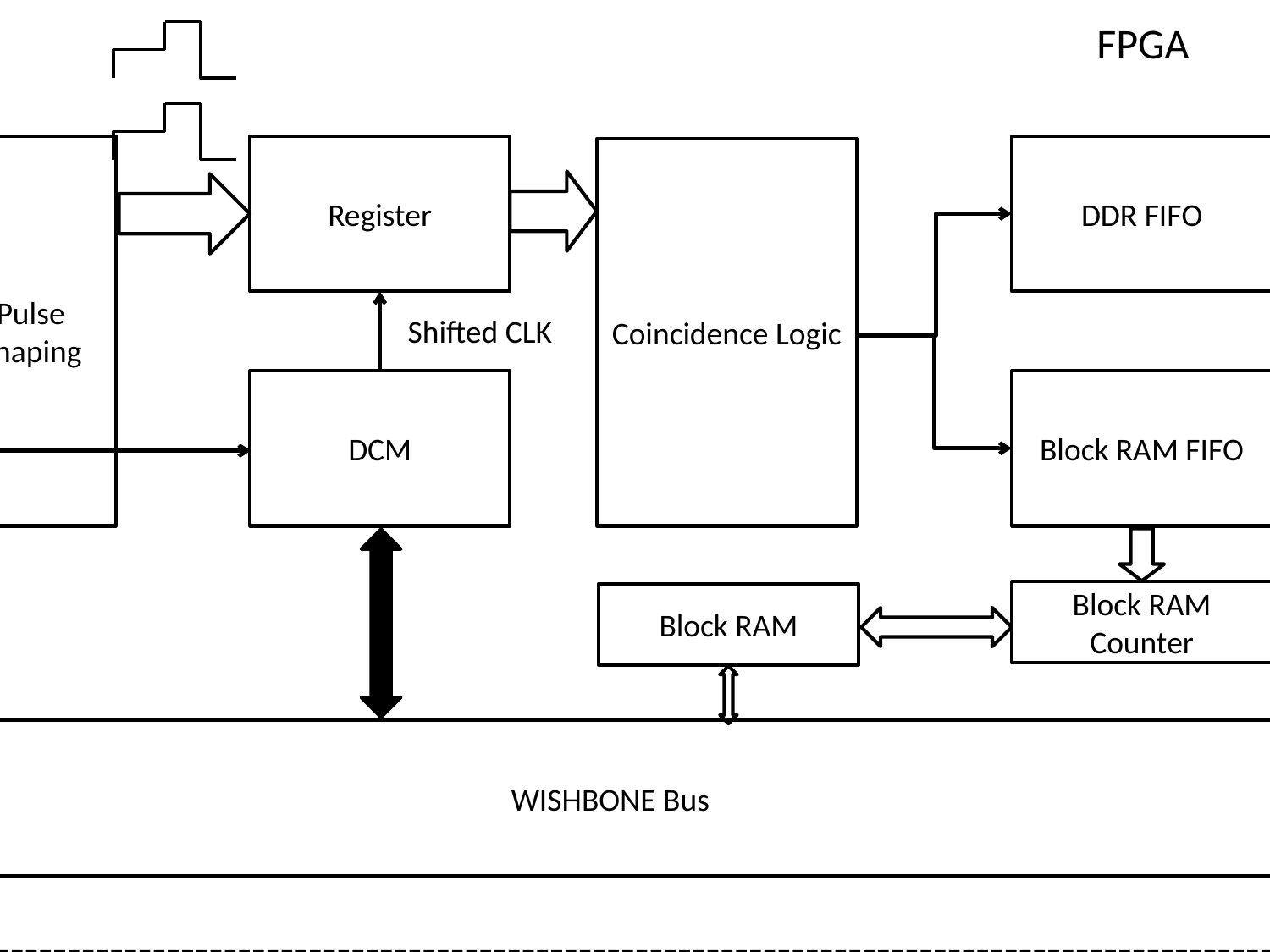

FPGA
CH1
IODELAY2
Pulse Shaping
Register
DDR FIFO
DDR RAM Counter
Coincidence Logic

CH2

From Photon Detector

Shifted CLK

DCM
Block RAM FIFO
MCB
From/To DDR

CHn

From Synchronous CLK
Block RAM Counter
Block RAM

WISHBONE Bus
From/To USB Chip